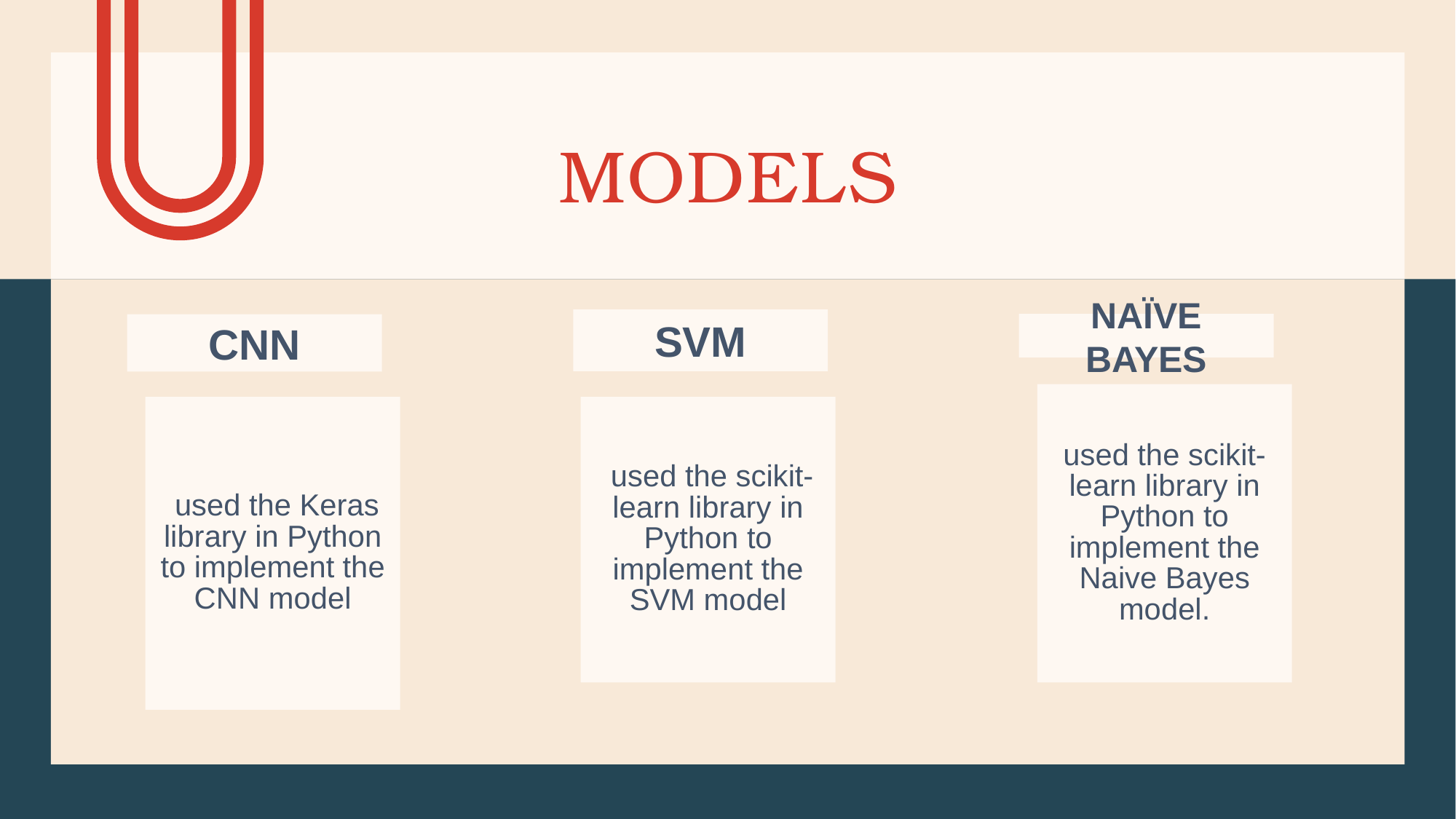

# MODELs
SVM
NAÏVE BAYES
CNN
used the scikit-learn library in Python to implement the Naive Bayes model.
 used the Keras library in Python to implement the CNN model
 used the scikit-learn library in Python to implement the SVM model